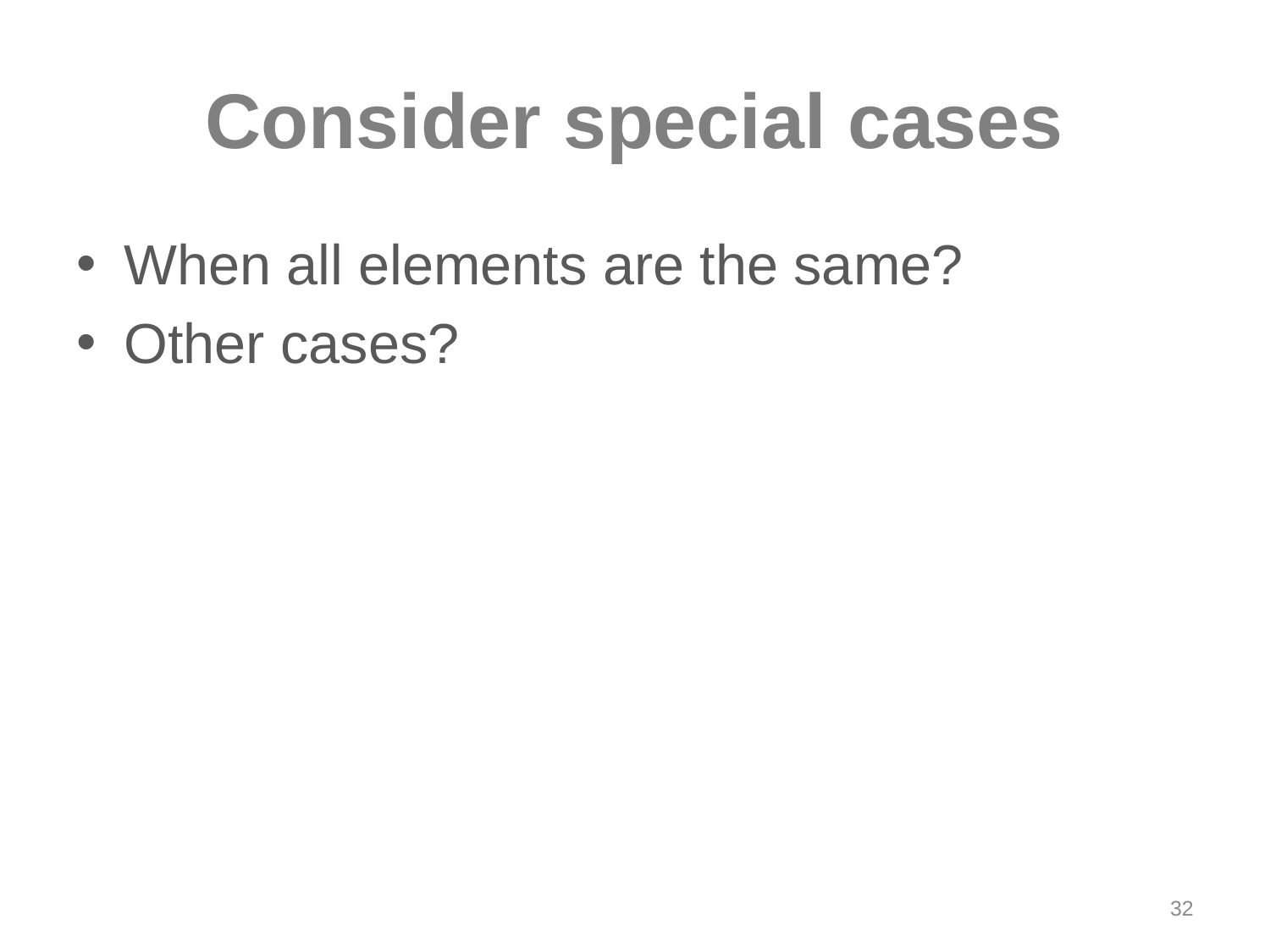

# Consider special cases
When all elements are the same?
Other cases?
32